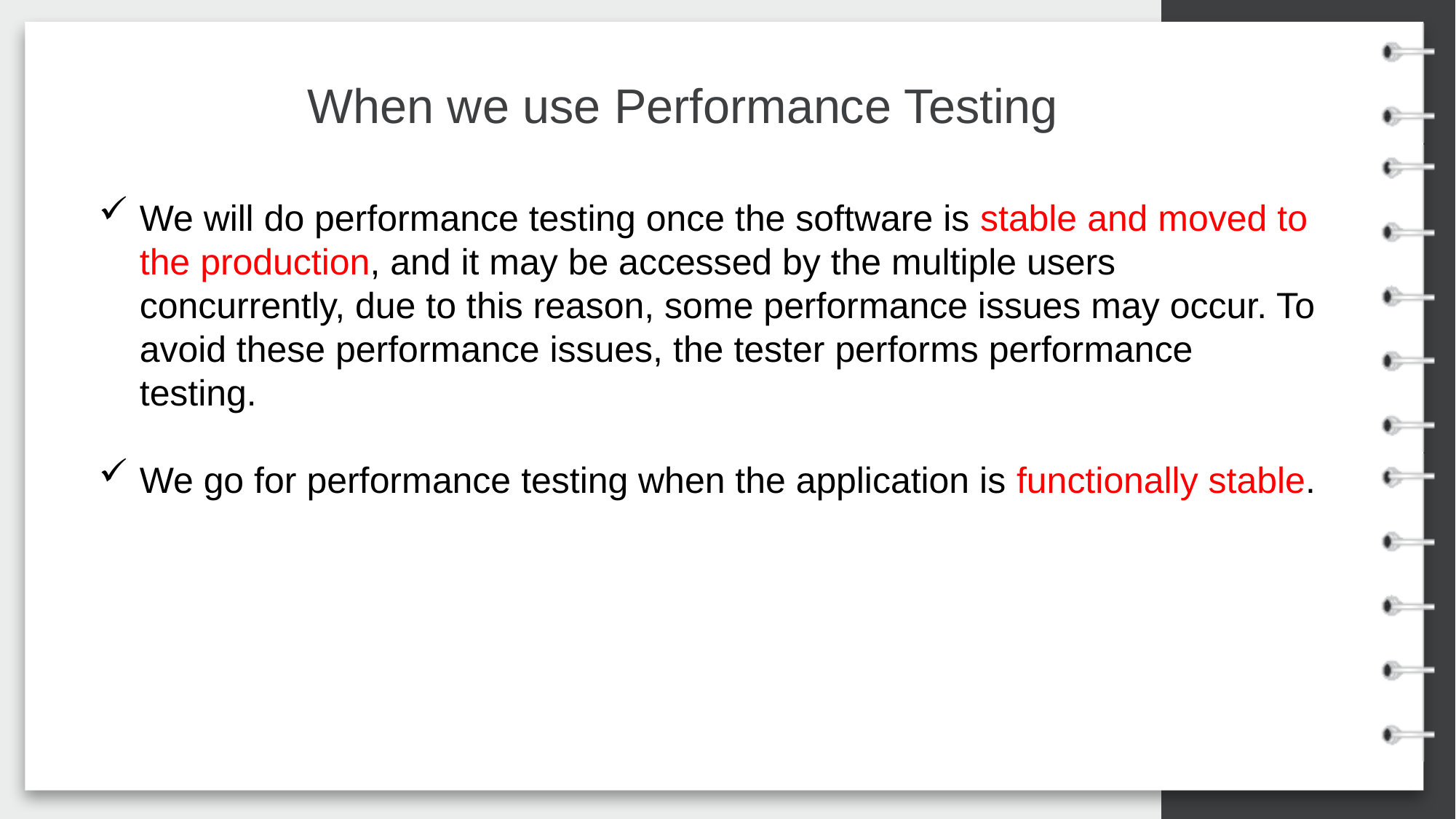

When we use Performance Testing
We will do performance testing once the software is stable and moved to the production, and it may be accessed by the multiple users concurrently, due to this reason, some performance issues may occur. To avoid these performance issues, the tester performs performance testing.

We go for performance testing when the application is functionally stable.